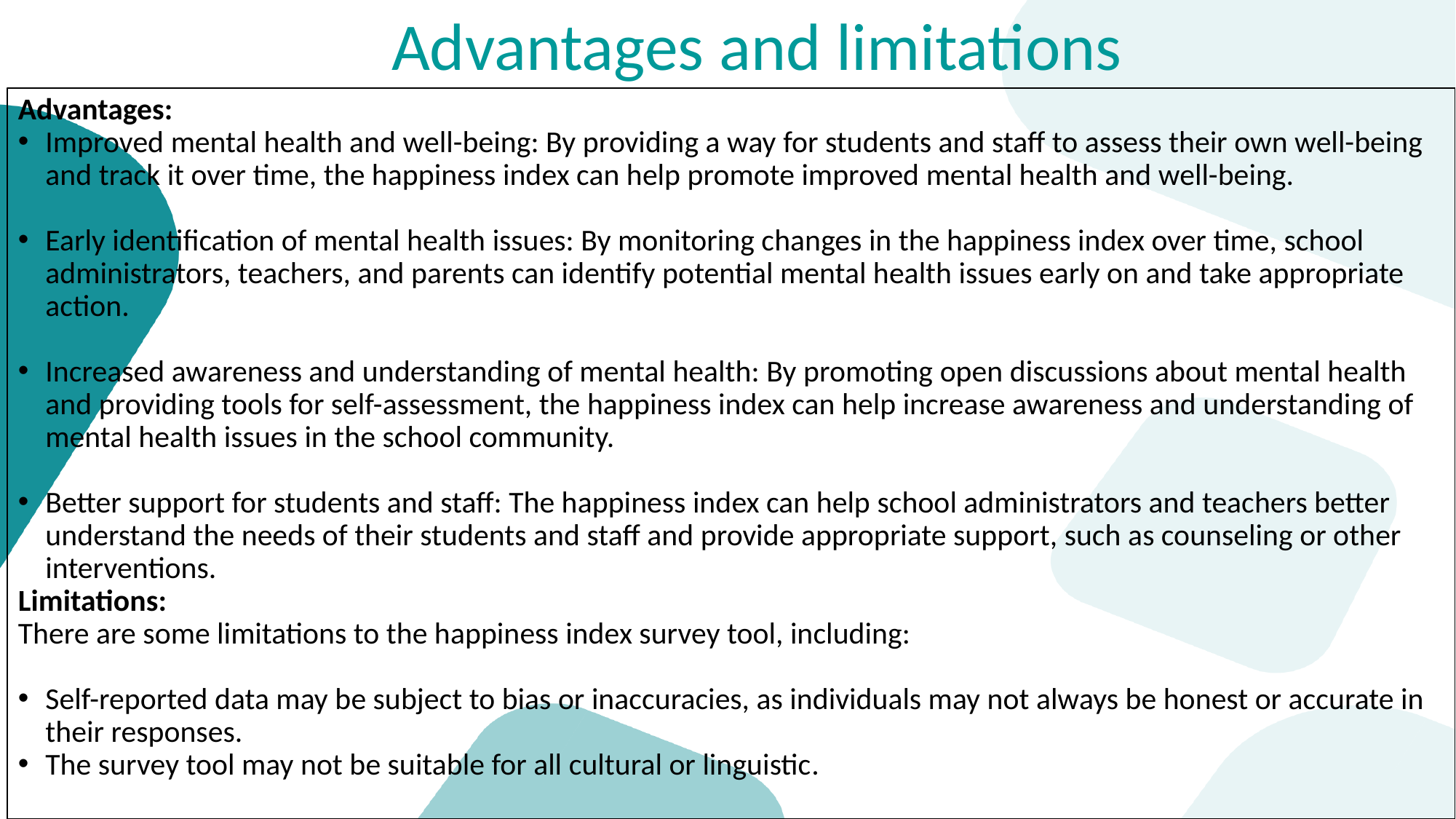

# Advantages and limitations
Advantages:
Improved mental health and well-being: By providing a way for students and staff to assess their own well-being and track it over time, the happiness index can help promote improved mental health and well-being.

Early identification of mental health issues: By monitoring changes in the happiness index over time, school administrators, teachers, and parents can identify potential mental health issues early on and take appropriate action.

Increased awareness and understanding of mental health: By promoting open discussions about mental health and providing tools for self-assessment, the happiness index can help increase awareness and understanding of mental health issues in the school community.

Better support for students and staff: The happiness index can help school administrators and teachers better understand the needs of their students and staff and provide appropriate support, such as counseling or other interventions.
Limitations:
There are some limitations to the happiness index survey tool, including:

Self-reported data may be subject to bias or inaccuracies, as individuals may not always be honest or accurate in their responses.
The survey tool may not be suitable for all cultural or linguistic.